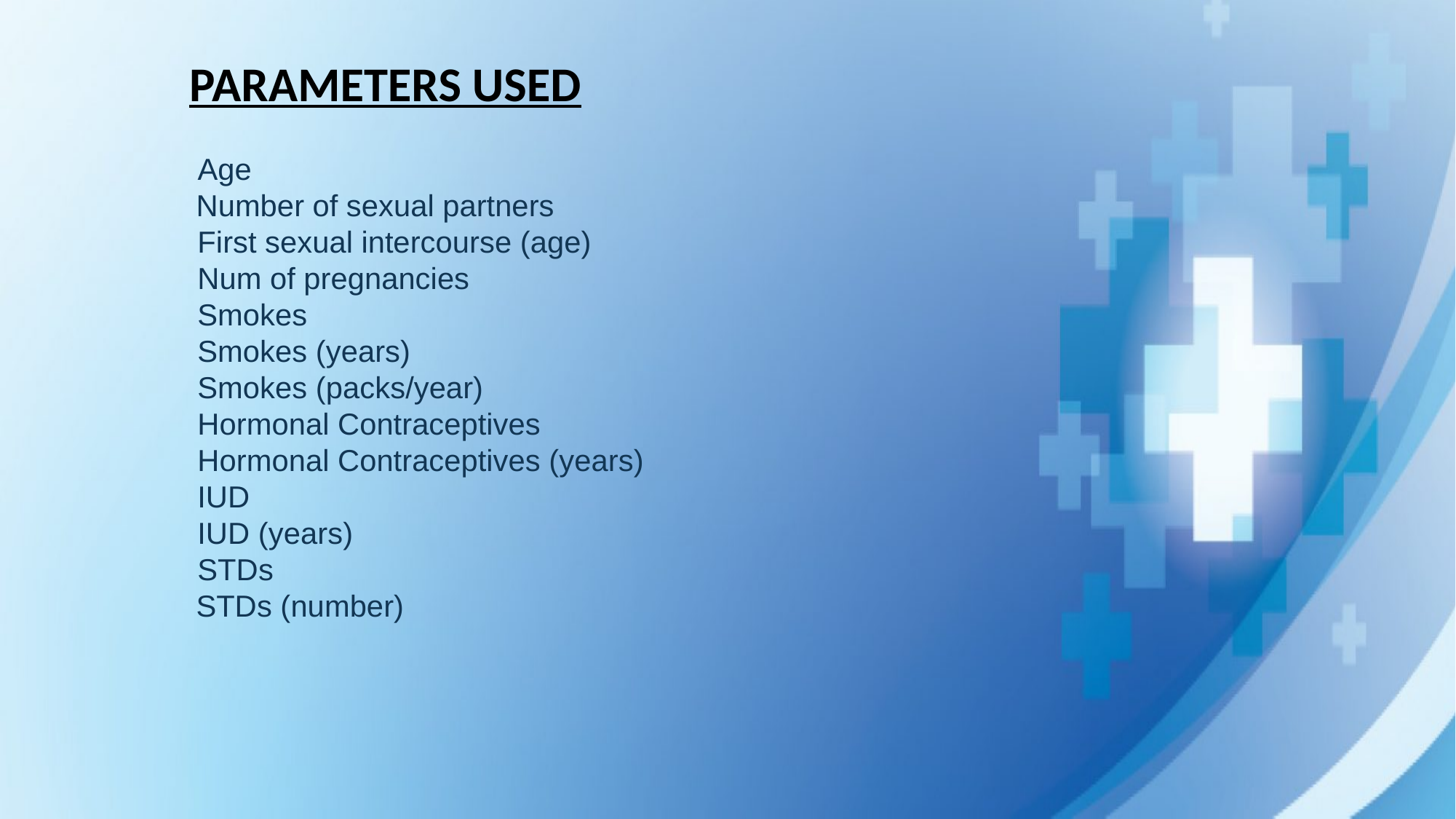

PARAMETERS USED
 Age 
 Number of sexual partners 
 First sexual intercourse (age) 
 Num of pregnancies 
 Smokes 
 Smokes (years) 
 Smokes (packs/year) 
 Hormonal Contraceptives 
 Hormonal Contraceptives (years) 
 IUD 
 IUD (years) 
 STDs 
 STDs (number)